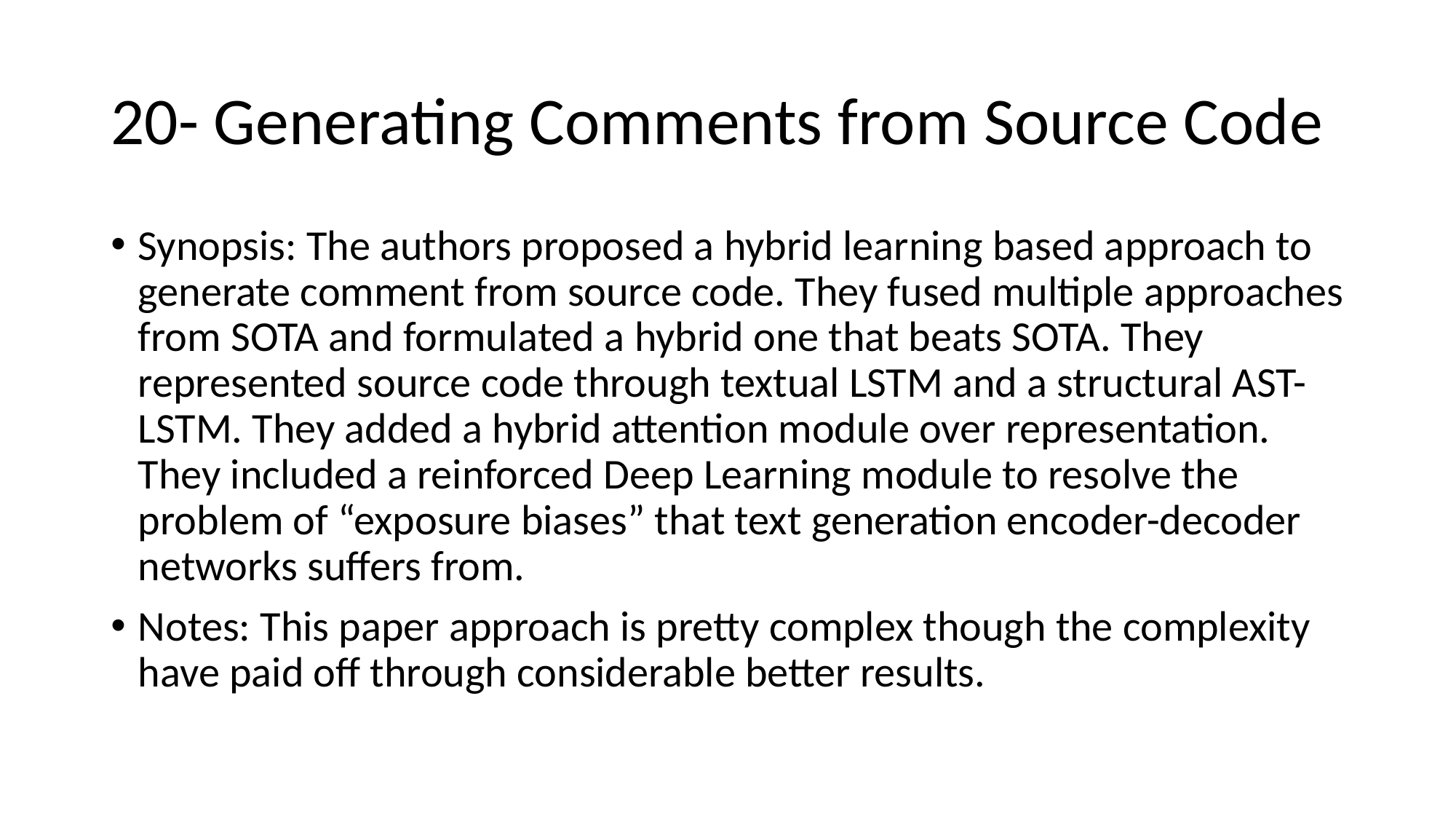

# 20- Generating Comments from Source Code
Synopsis: The authors proposed a hybrid learning based approach to generate comment from source code. They fused multiple approaches from SOTA and formulated a hybrid one that beats SOTA. They represented source code through textual LSTM and a structural AST-LSTM. They added a hybrid attention module over representation. They included a reinforced Deep Learning module to resolve the problem of “exposure biases” that text generation encoder-decoder networks suffers from.
Notes: This paper approach is pretty complex though the complexity have paid off through considerable better results.